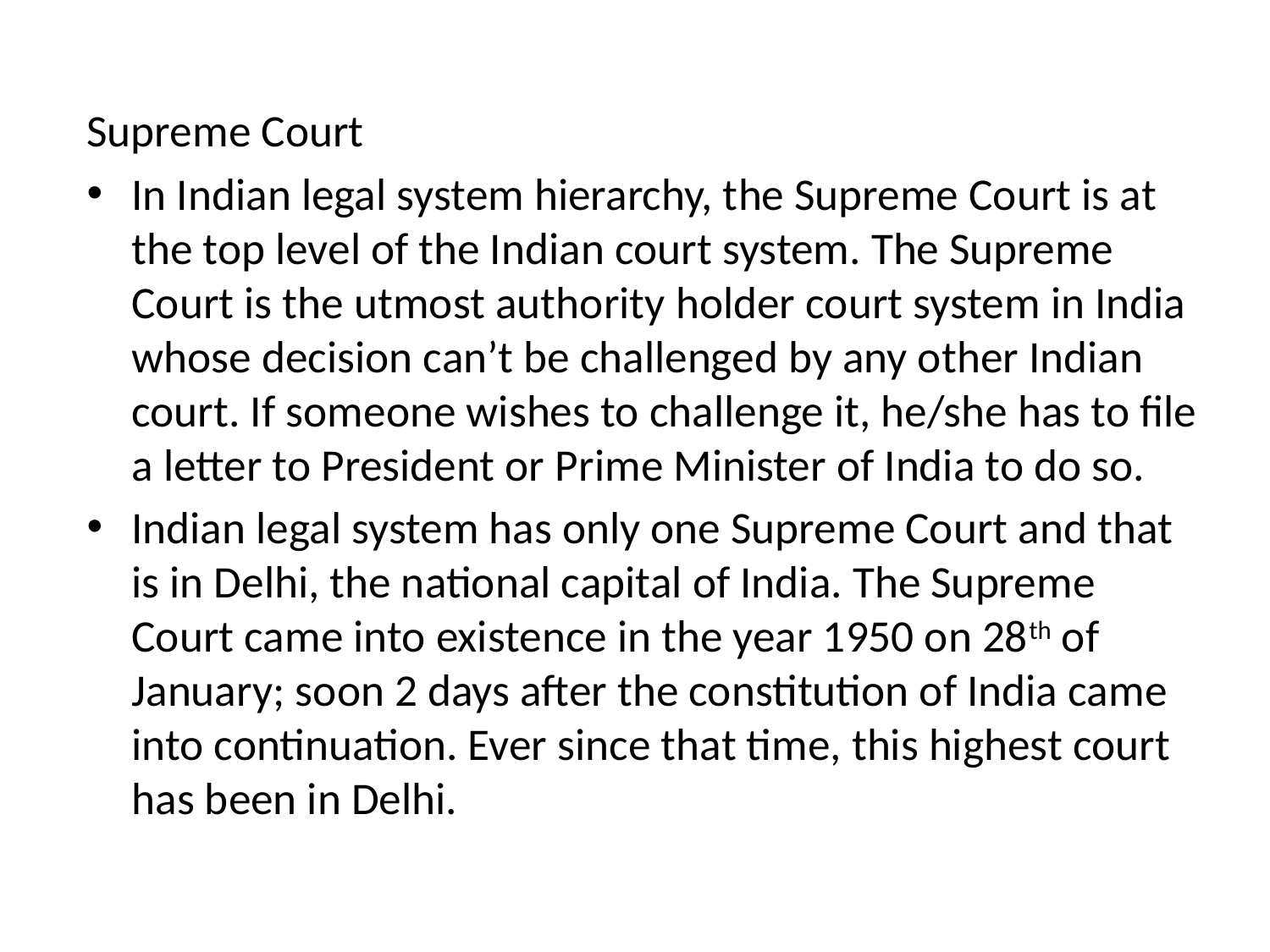

#
Supreme Court
In Indian legal system hierarchy, the Supreme Court is at the top level of the Indian court system. The Supreme Court is the utmost authority holder court system in India whose decision can’t be challenged by any other Indian court. If someone wishes to challenge it, he/she has to file a letter to President or Prime Minister of India to do so.
Indian legal system has only one Supreme Court and that is in Delhi, the national capital of India. The Supreme Court came into existence in the year 1950 on 28th of January; soon 2 days after the constitution of India came into continuation. Ever since that time, this highest court has been in Delhi.